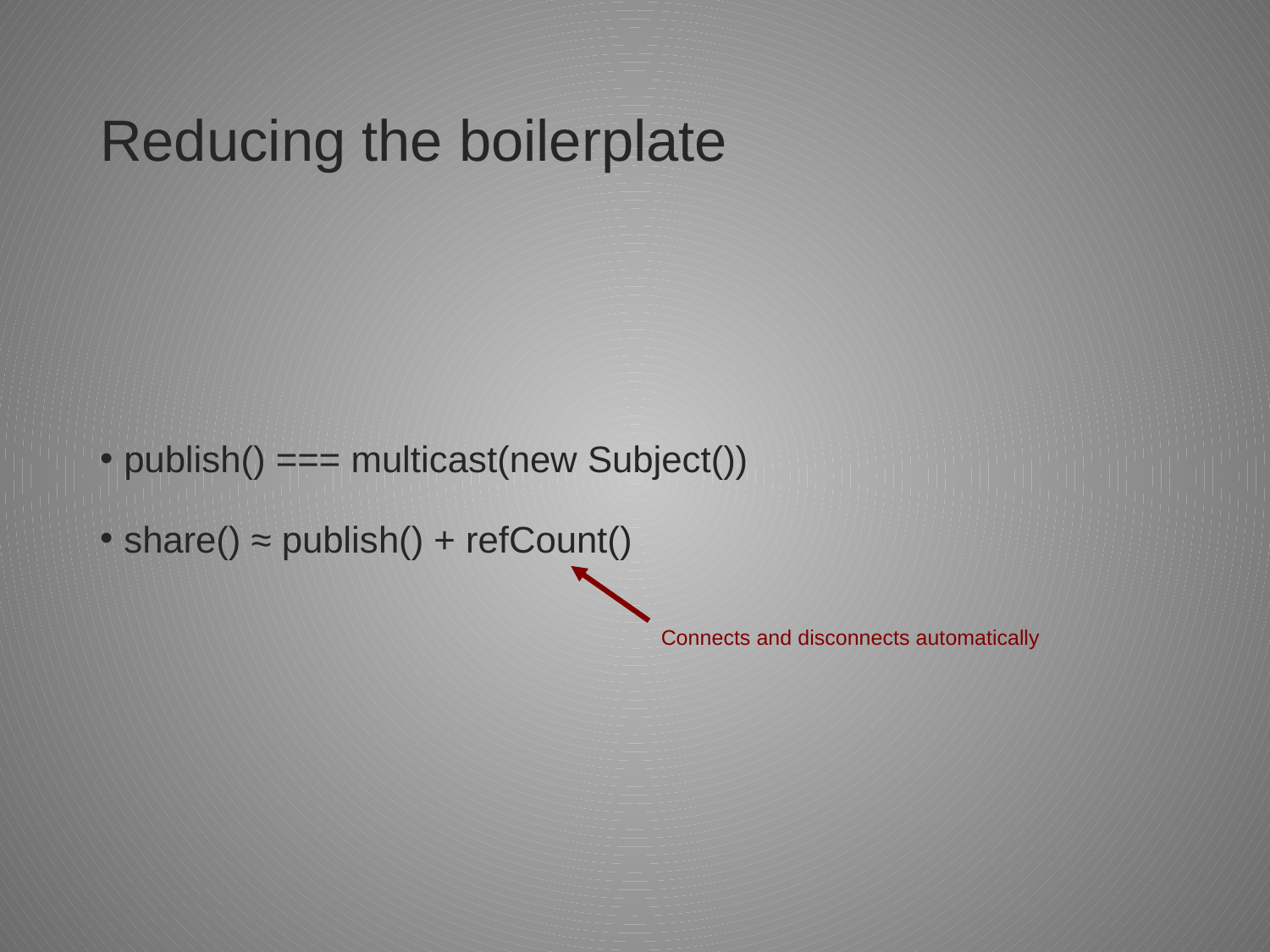

# Reducing the boilerplate
publish() === multicast(new Subject())
share() ≈ publish() + refCount()

Connects and disconnects automatically